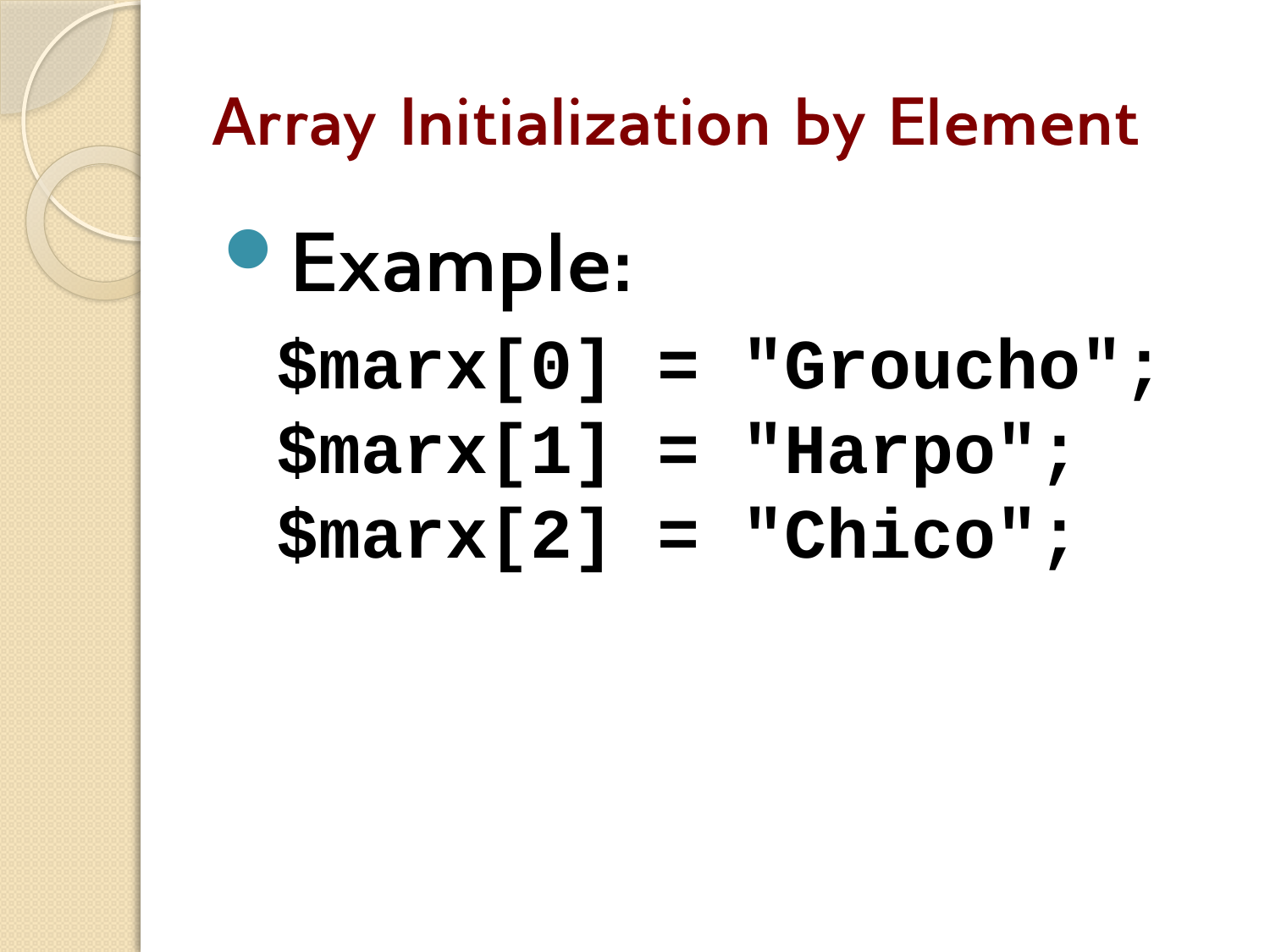

# Array Initialization by Element
Example:
$marx[0] = "Groucho";
$marx[1] = "Harpo";
$marx[2] = "Chico";